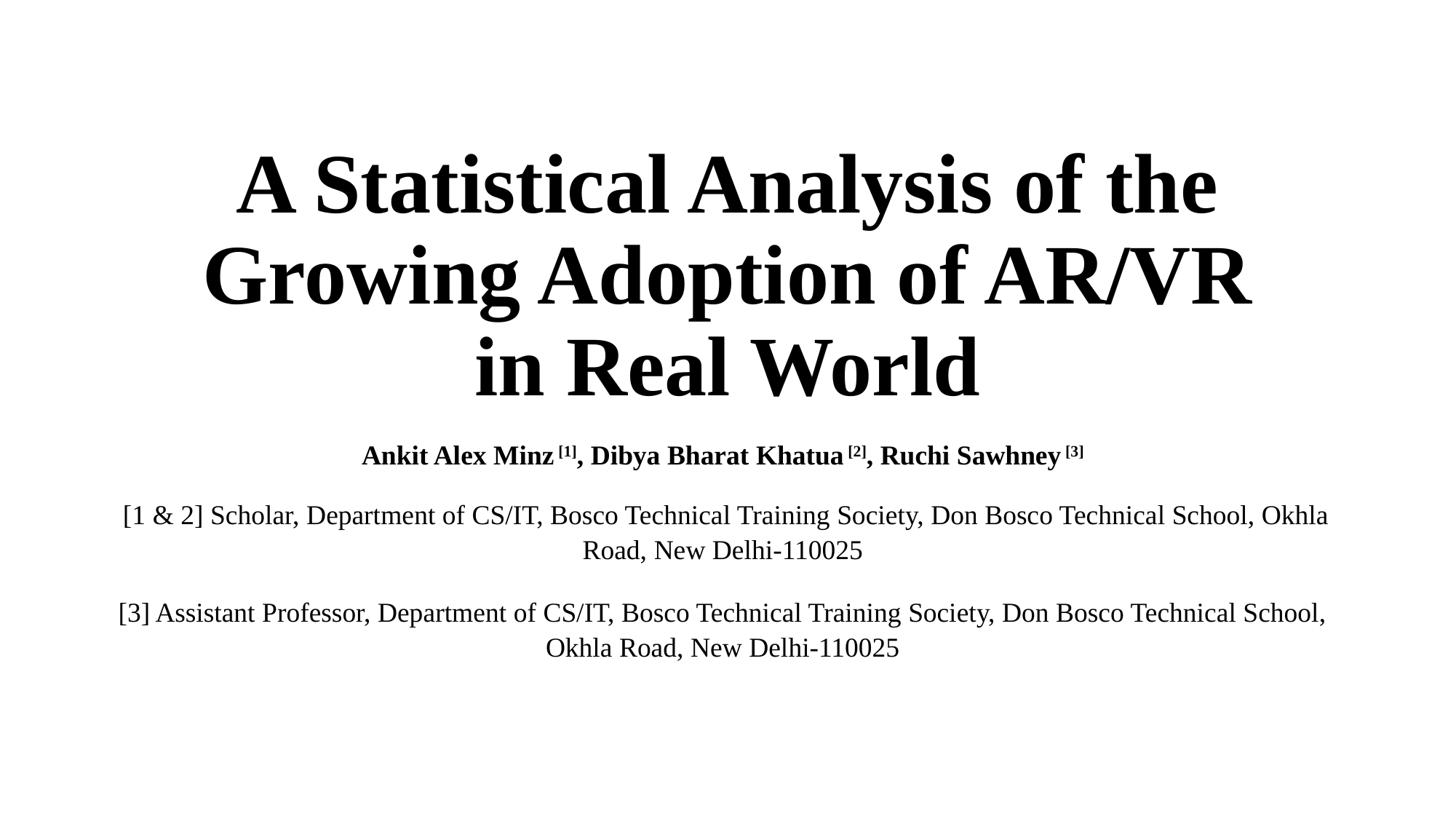

# A Statistical Analysis of the Growing Adoption of AR/VR in Real World
Ankit Alex Minz [1], Dibya Bharat Khatua [2], Ruchi Sawhney [3]
 [1 & 2] Scholar, Department of CS/IT, Bosco Technical Training Society, Don Bosco Technical School, Okhla Road, New Delhi-110025
[3] Assistant Professor, Department of CS/IT, Bosco Technical Training Society, Don Bosco Technical School, Okhla Road, New Delhi-110025